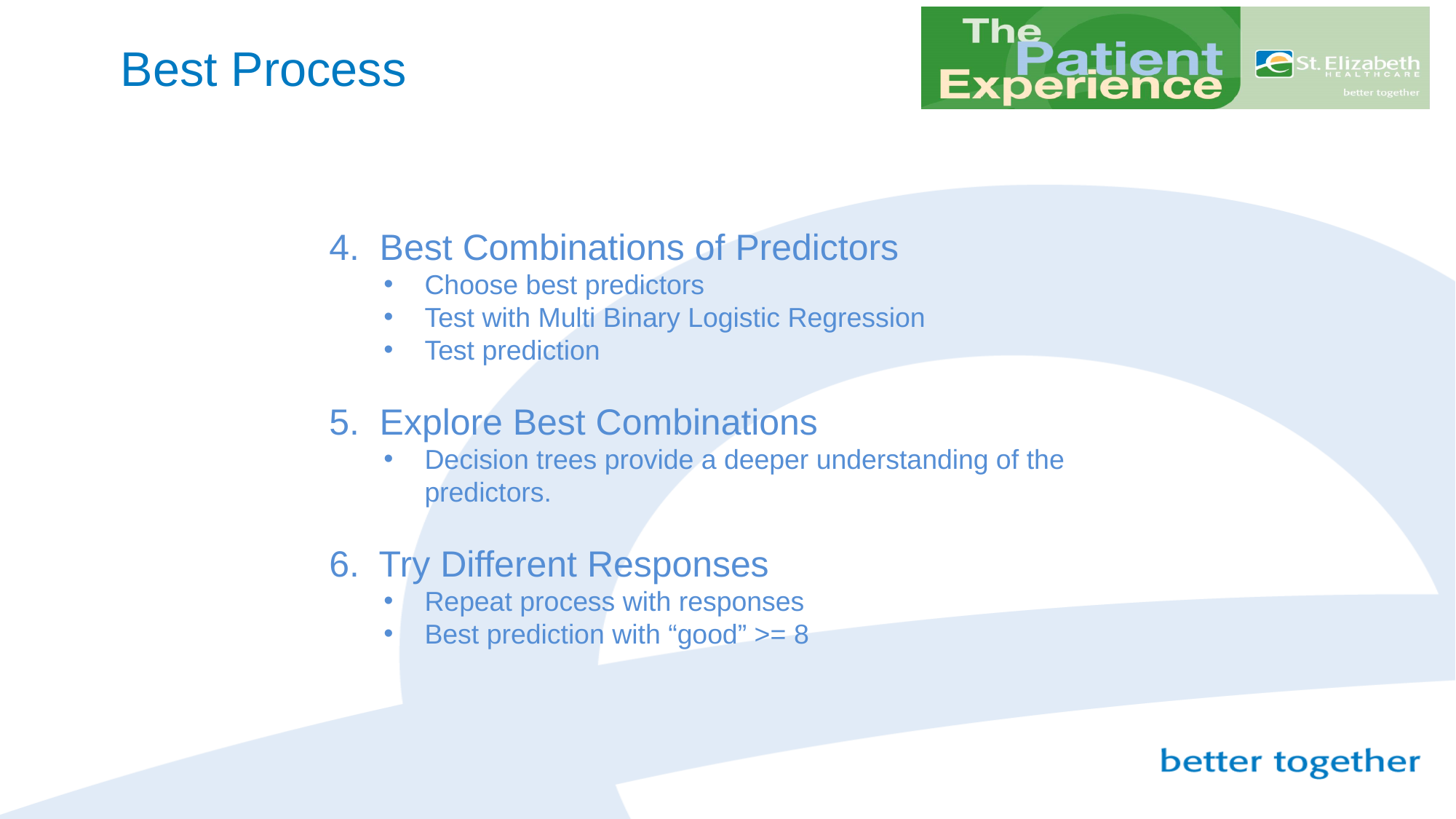

# Best Process
4.  Best Combinations of Predictors
Choose best predictors
Test with Multi Binary Logistic Regression
Test prediction

5.  Explore Best Combinations
Decision trees provide a deeper understanding of the predictors.

6.  Try Different Responses
Repeat process with responses
Best prediction with “good” >= 8